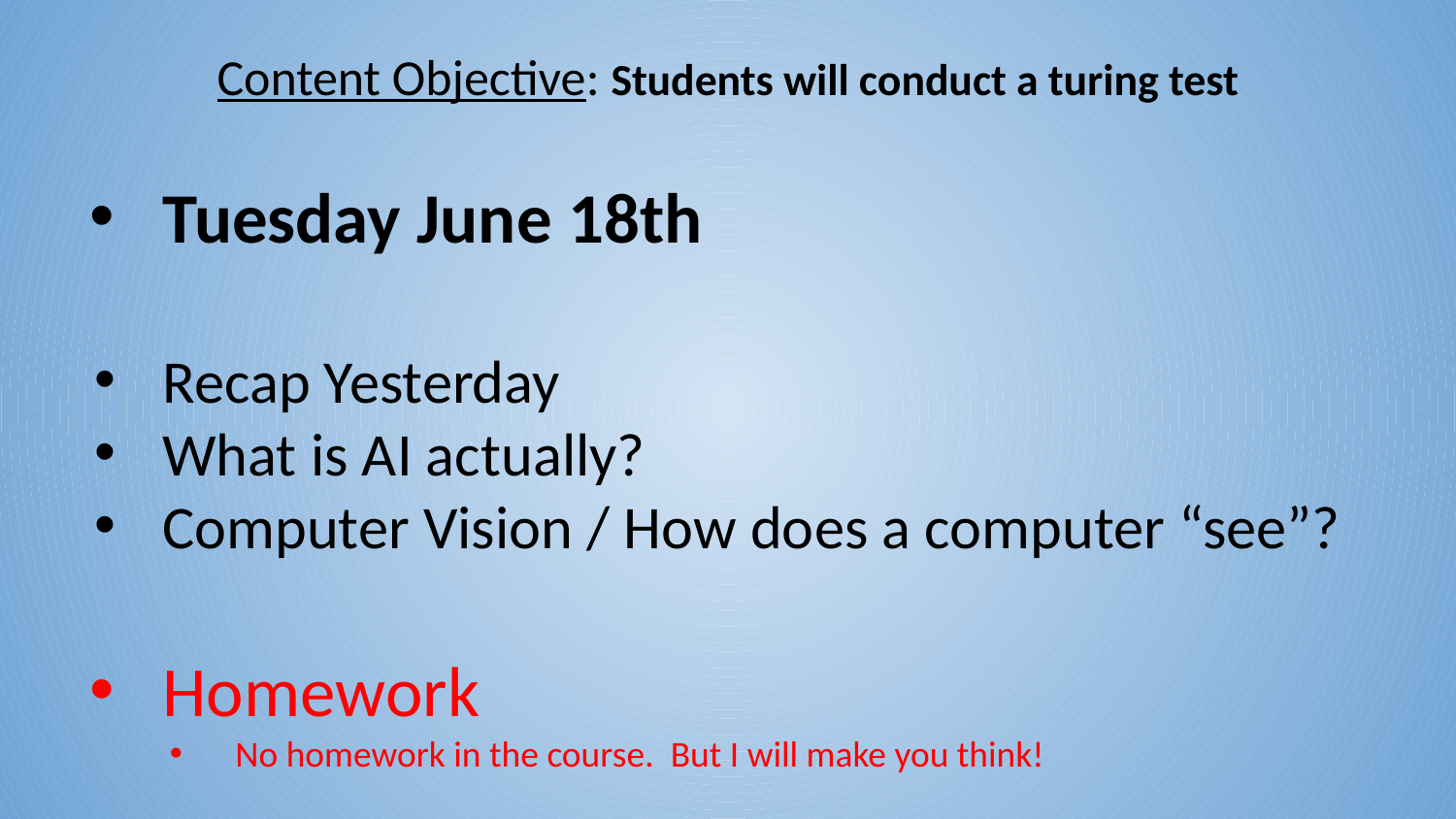

Content Objective: Students will conduct a turing test
Tuesday June 18th

Recap Yesterday
What is AI actually?
Computer Vision / How does a computer “see”?

Homework
No homework in the course.  But I will make you think!